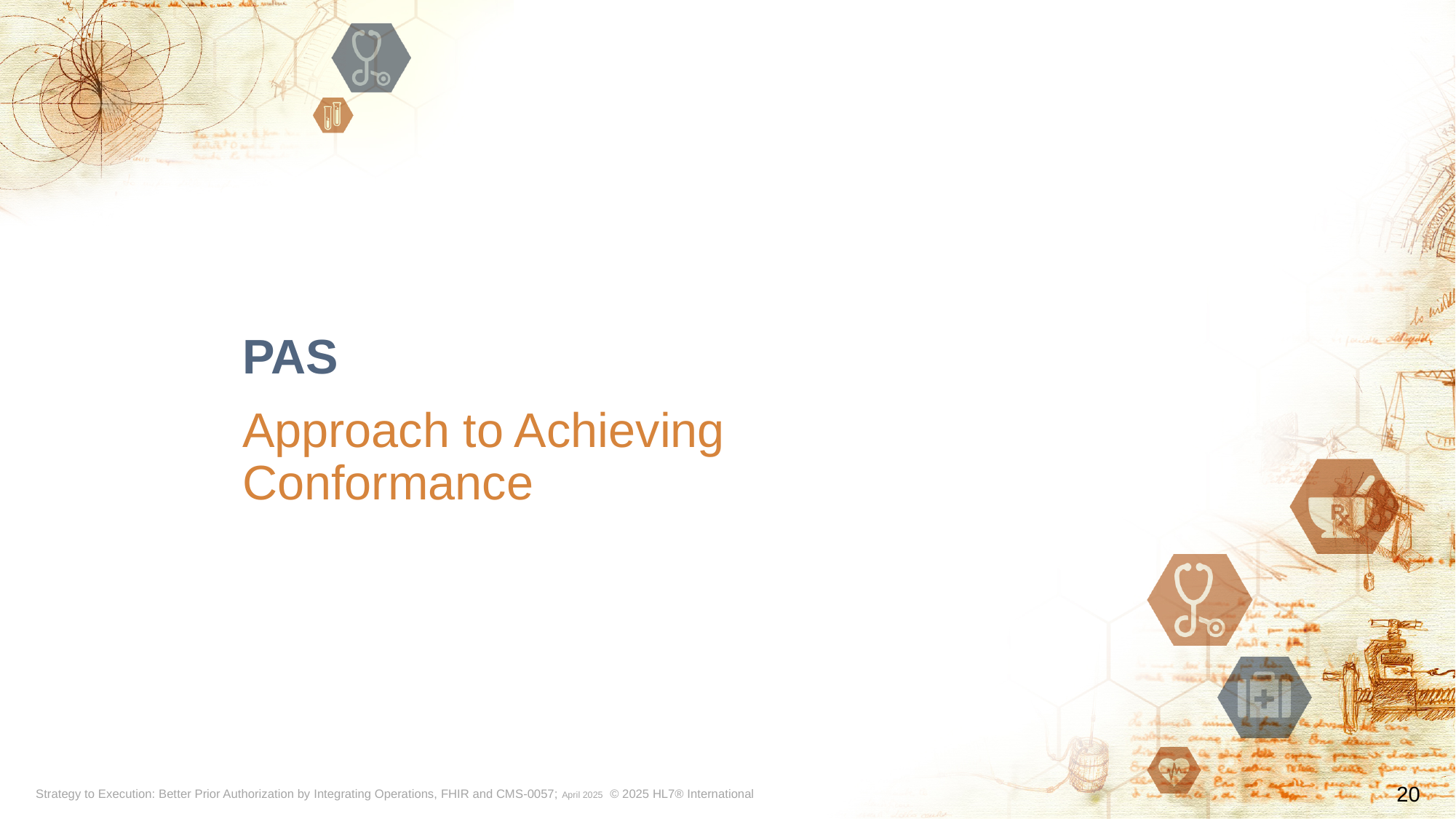

# PAS
Approach to Achieving Conformance
20